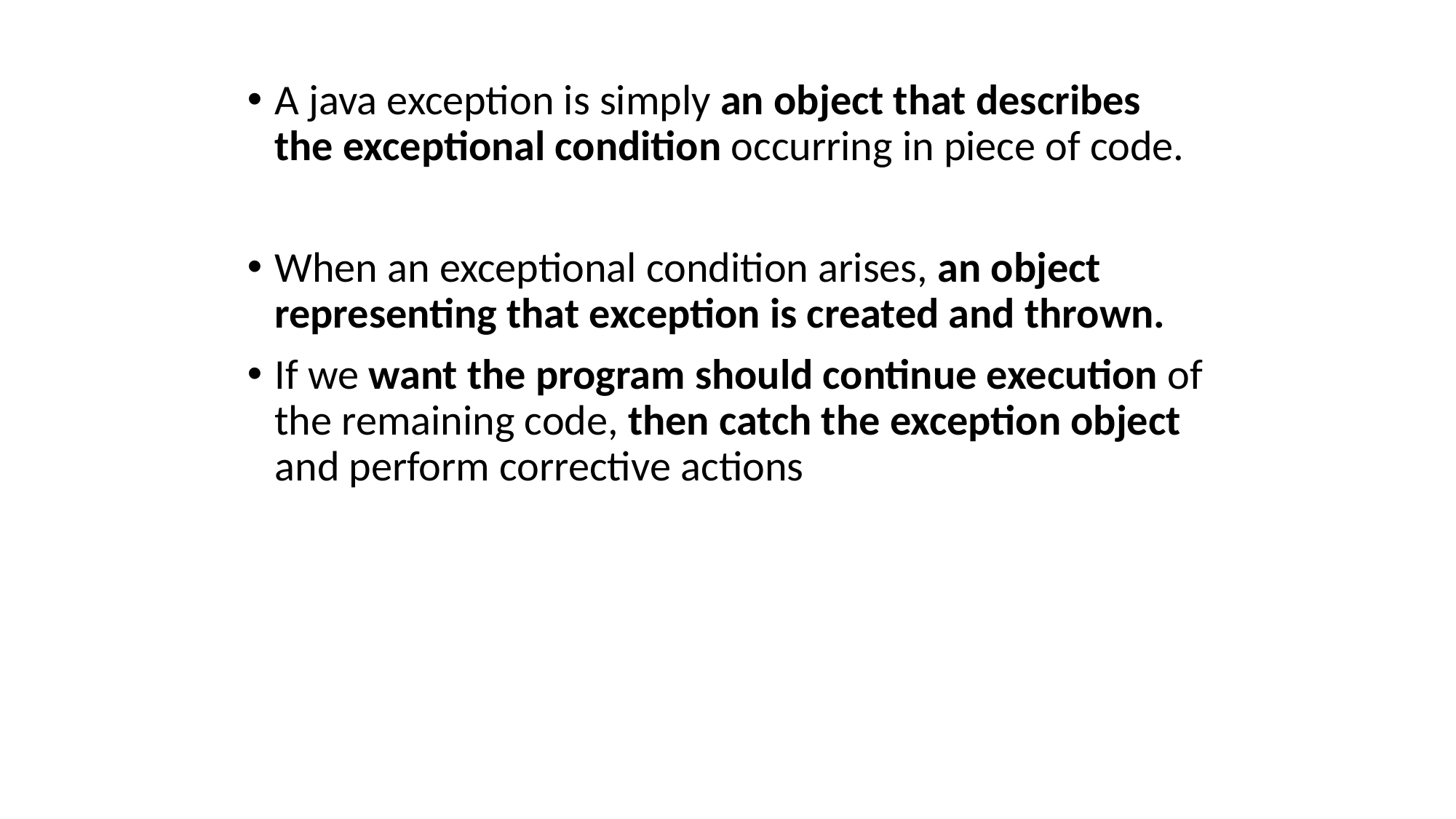

A java exception is simply an object that describes the exceptional condition occurring in piece of code.

When an exceptional condition arises, an object representing that exception is created and thrown.
If we want the program should continue execution of the remaining code, then catch the exception object and perform corrective actions